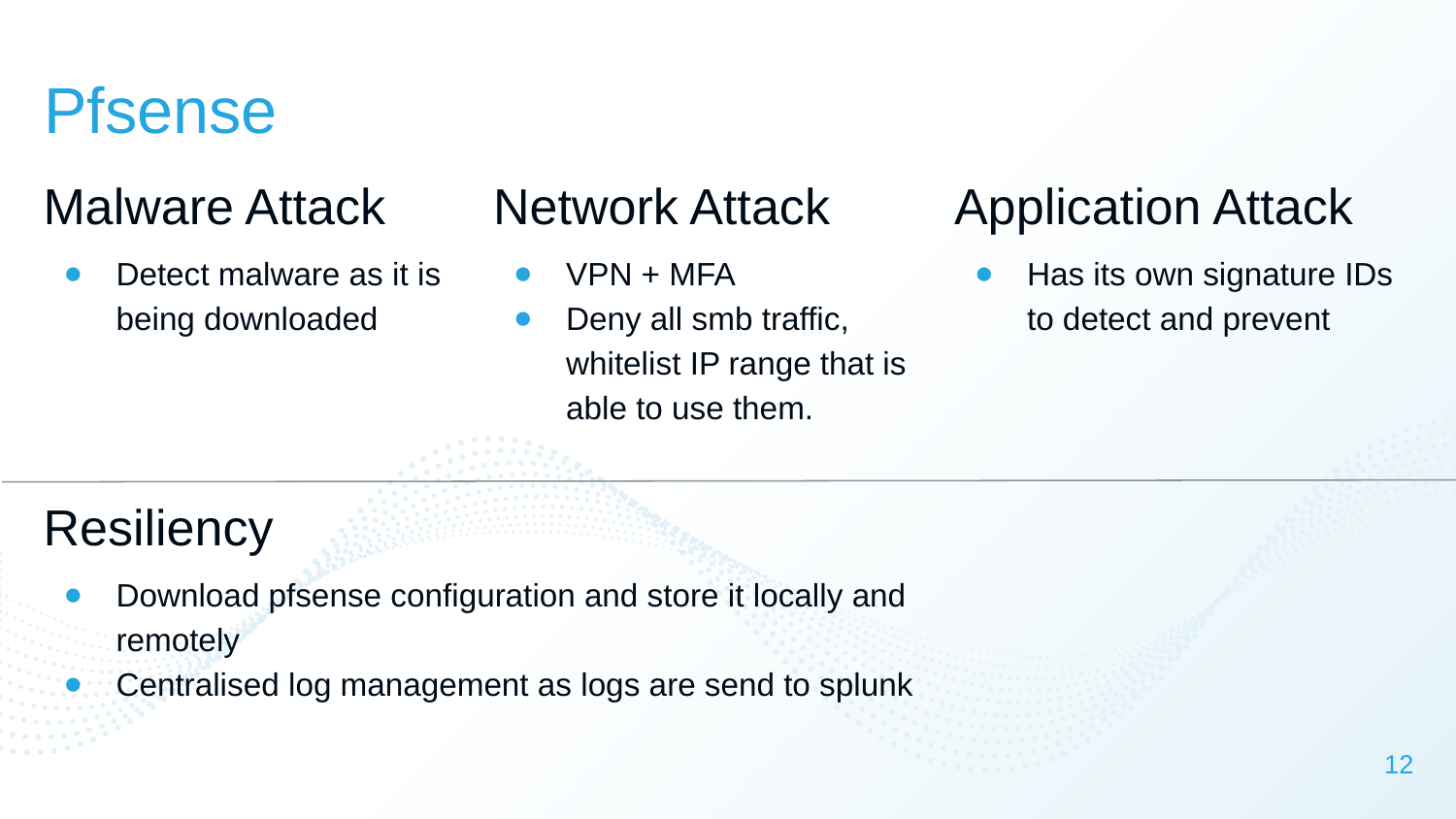

# Pfsense
Malware Attack
Detect malware as it is being downloaded
Network Attack
VPN + MFA
Deny all smb traffic, whitelist IP range that is able to use them.

Application Attack
Has its own signature IDs to detect and prevent
Resiliency
Download pfsense configuration and store it locally and remotely
Centralised log management as logs are send to splunk
12